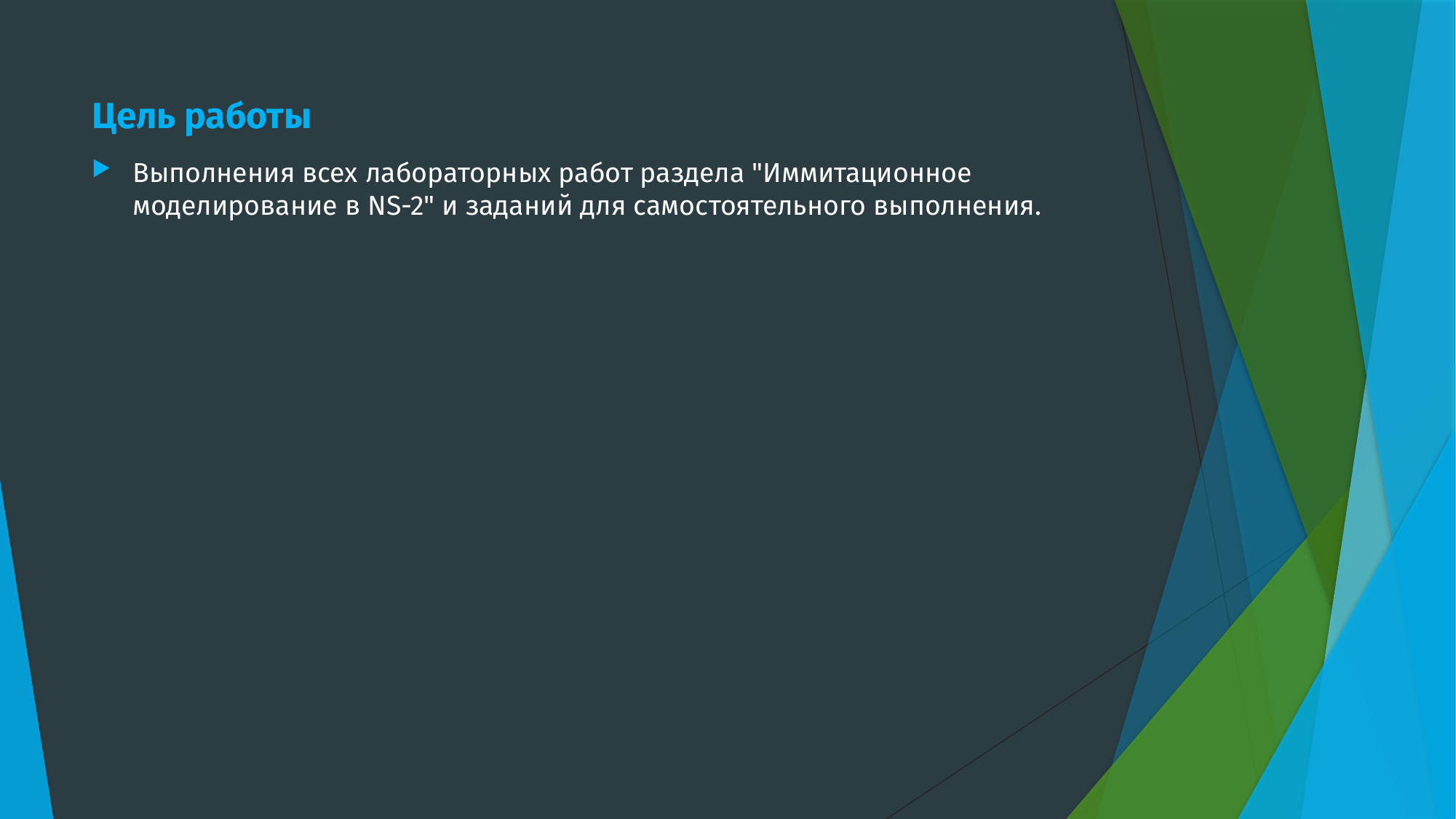

# Цель работы
Выполнения всех лабораторных работ раздела "Иммитационное моделирование в NS-2" и заданий для самостоятельного выполнения.